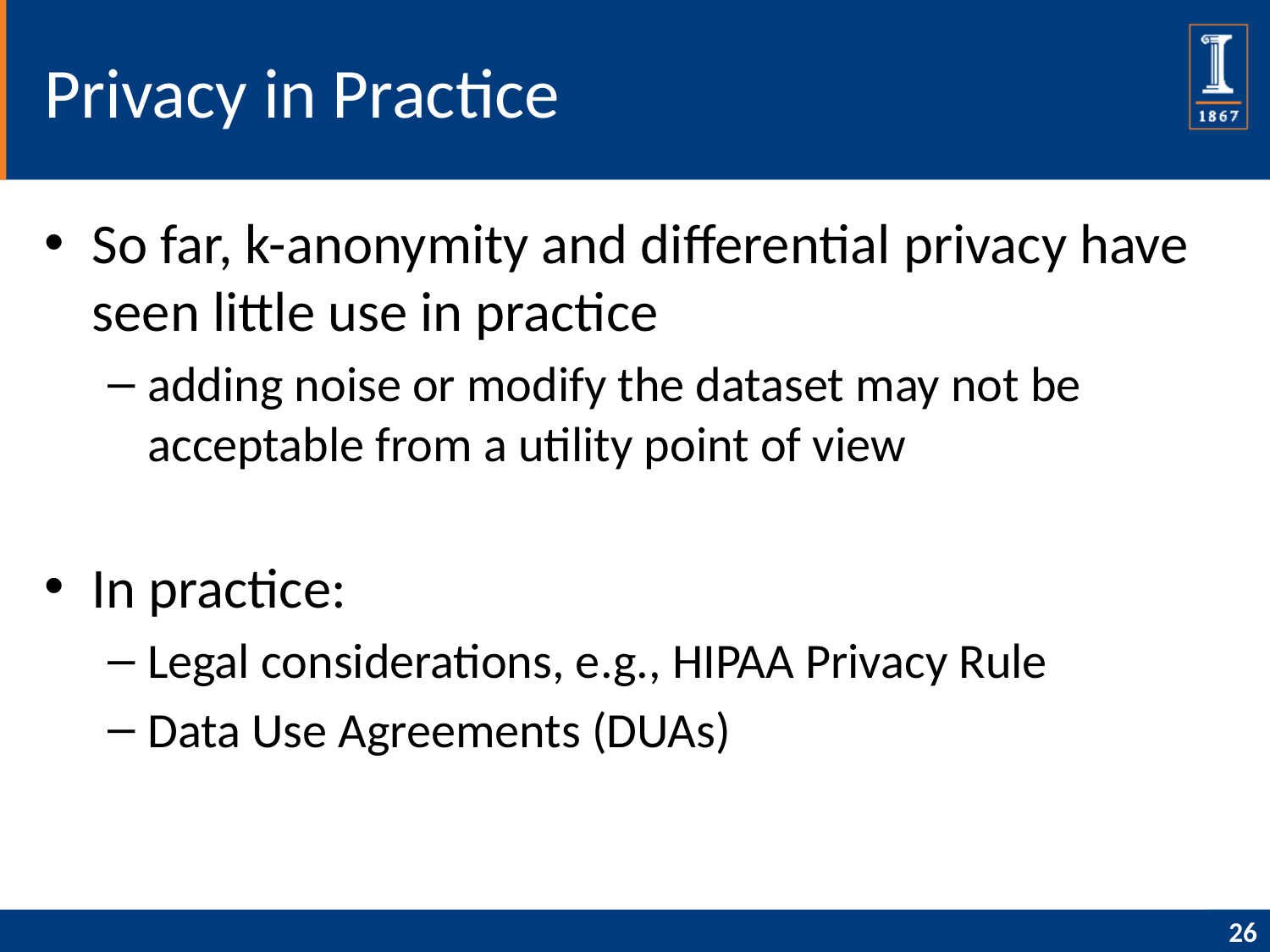

# Privacy in Practice
So far, k-anonymity and differential privacy have seen little use in practice
adding noise or modify the dataset may not be acceptable from a utility point of view

In practice:
Legal considerations, e.g., HIPAA Privacy Rule
Data Use Agreements (DUAs)
26